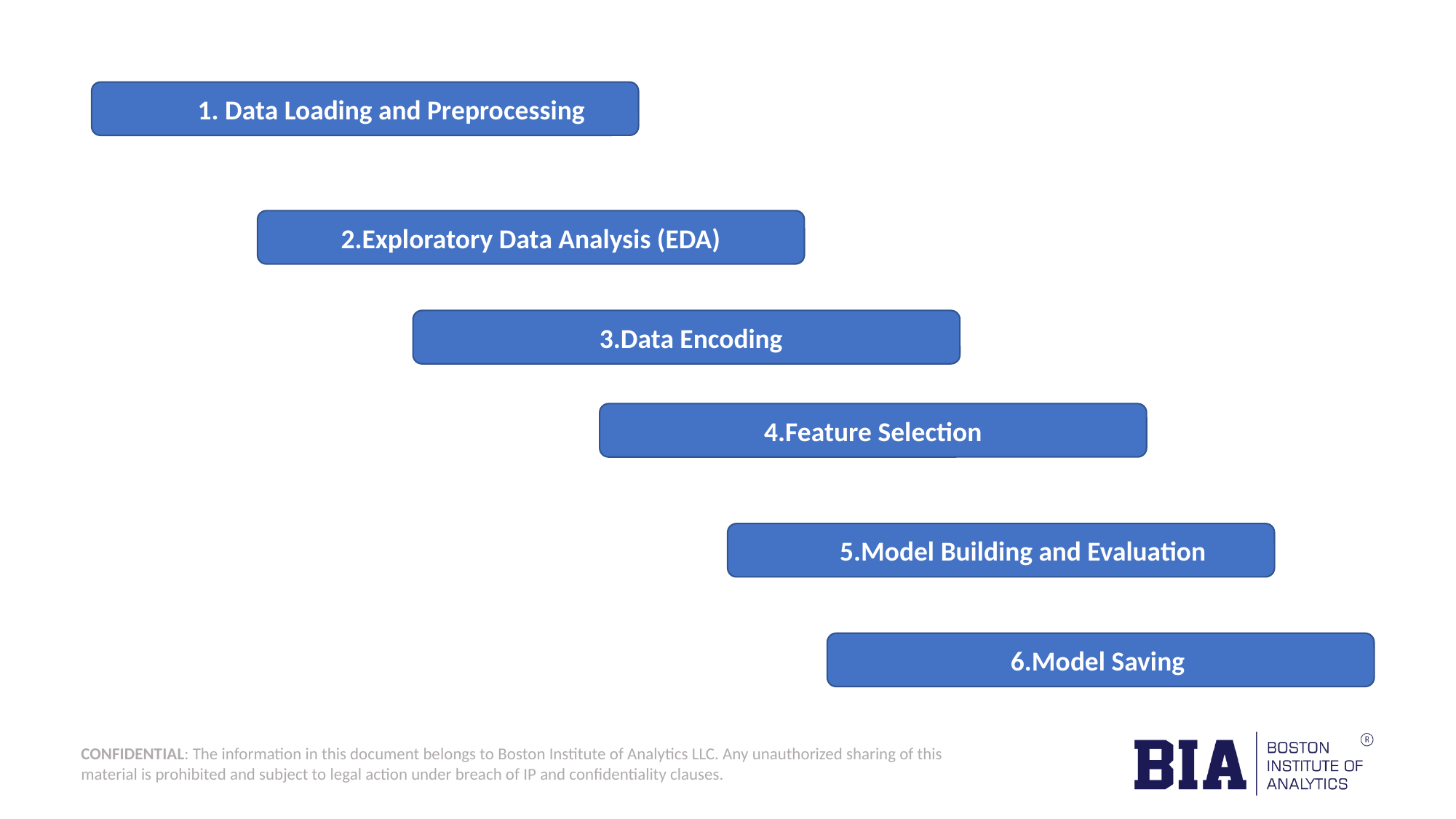

1. Data Loading and Preprocessing
2.Exploratory Data Analysis (EDA)
                            3.Data Encoding
4.Feature Selection
                5.Model Building and Evaluation
6.Model Saving